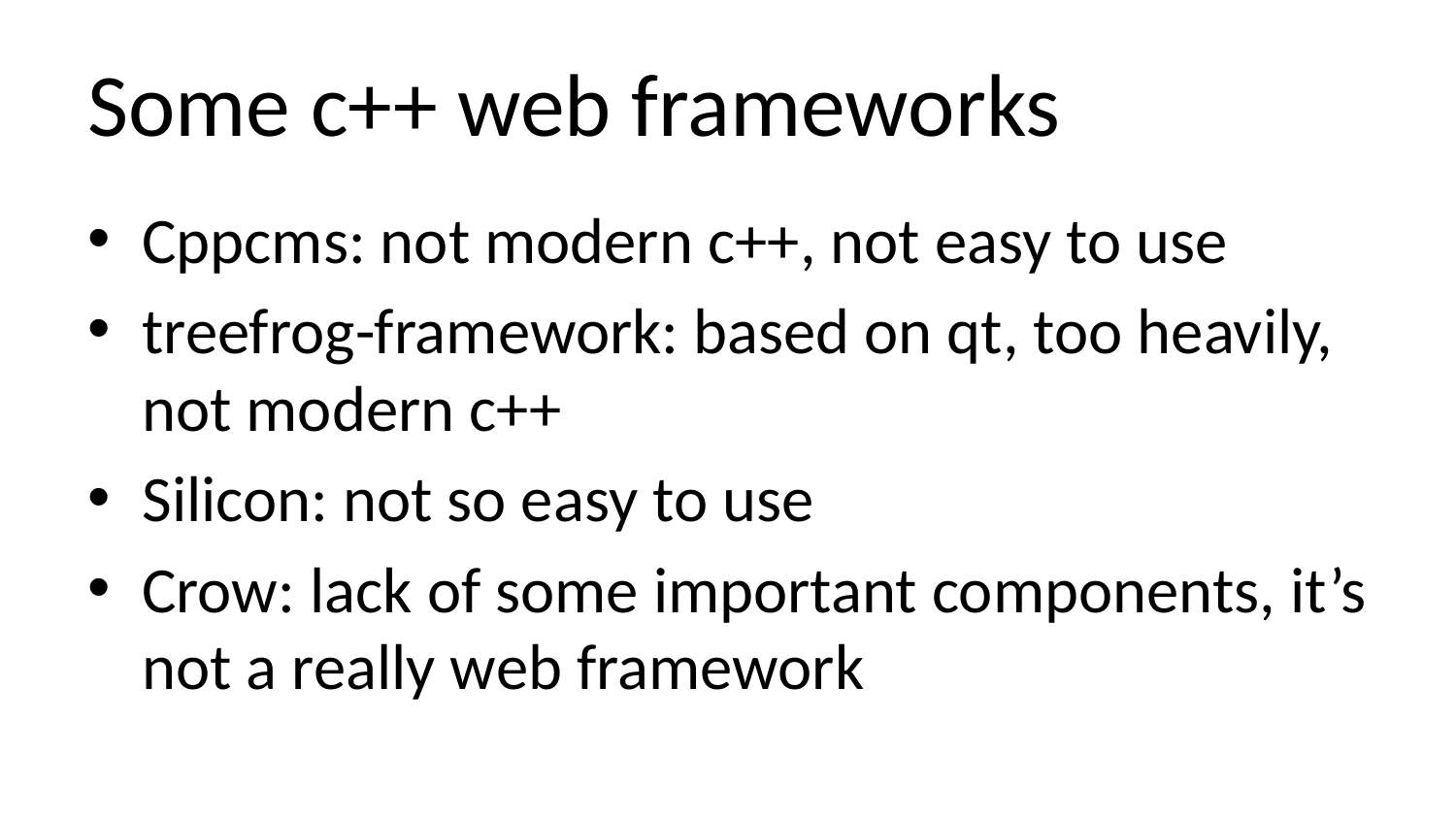

# Some c++ web frameworks
Cppcms: not modern c++, not easy to use
treefrog-framework: based on qt, too heavily, not modern c++
Silicon: not so easy to use
Crow: lack of some important components, it’s not a really web framework